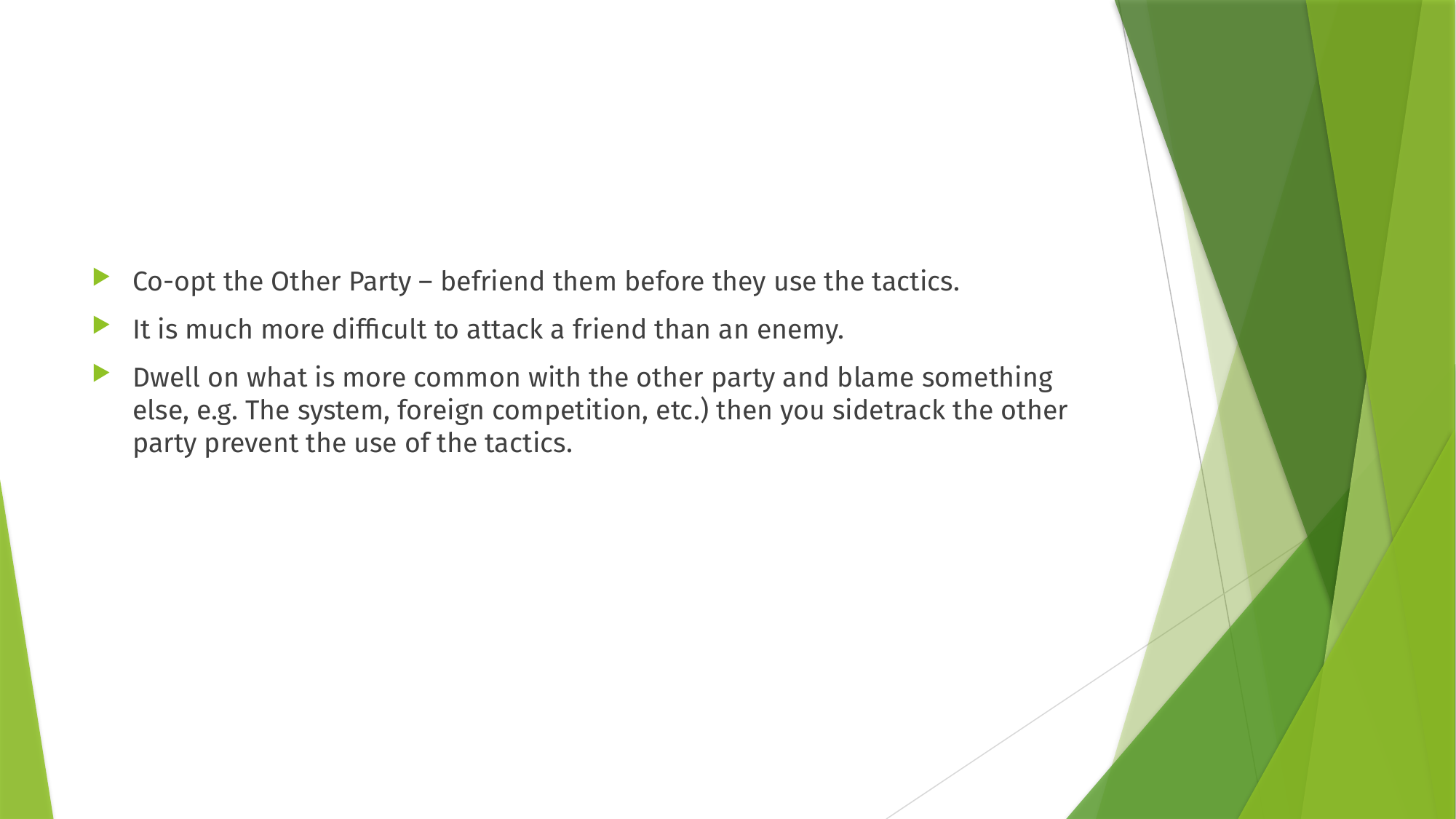

#
Co-opt the Other Party – befriend them before they use the tactics.
It is much more difficult to attack a friend than an enemy.
Dwell on what is more common with the other party and blame something else, e.g. The system, foreign competition, etc.) then you sidetrack the other party prevent the use of the tactics.